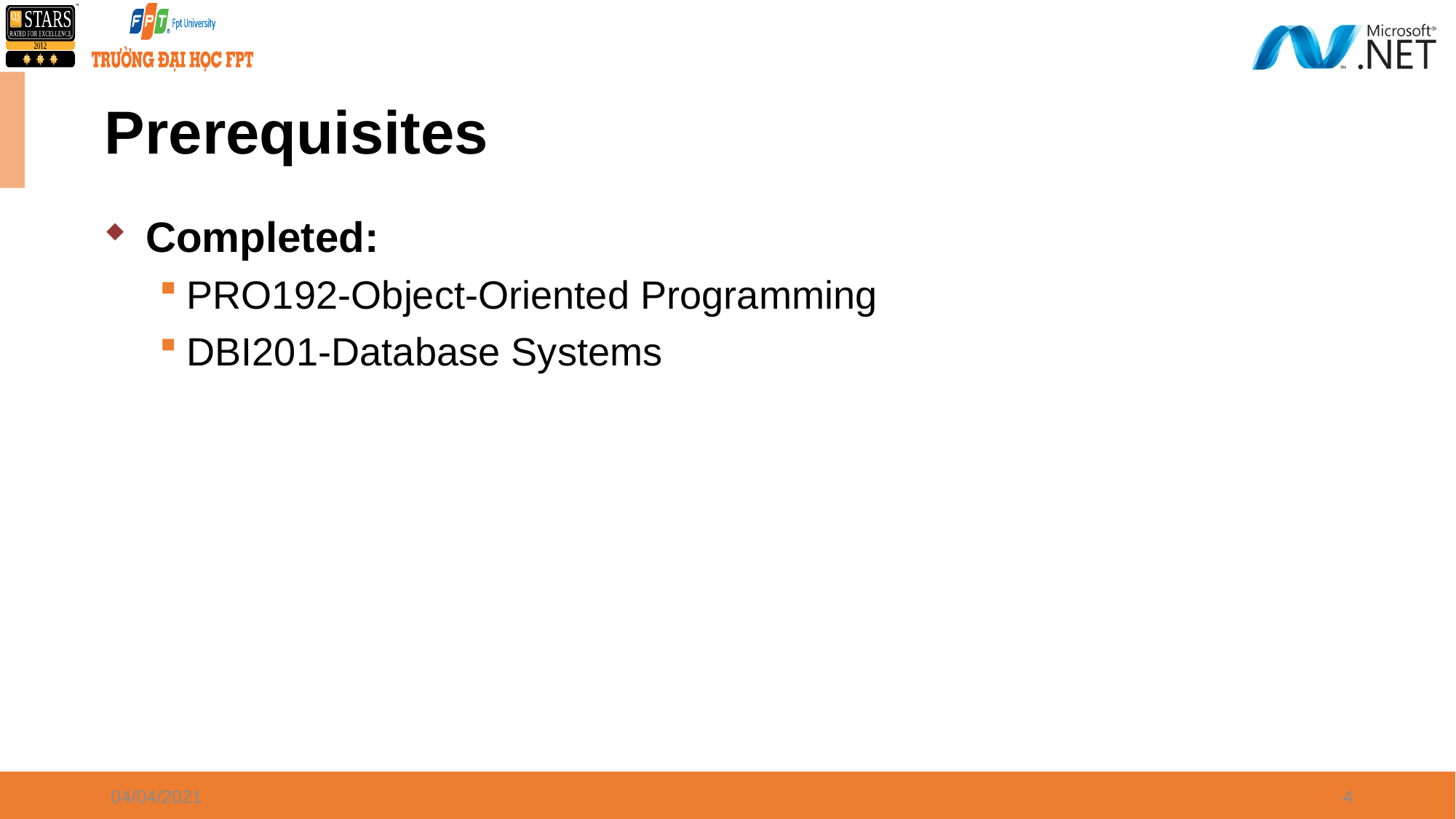

Prerequisites
Completed:
PRO192-Object-Oriented Programming
DBI201-Database Systems
04/04/2021
4